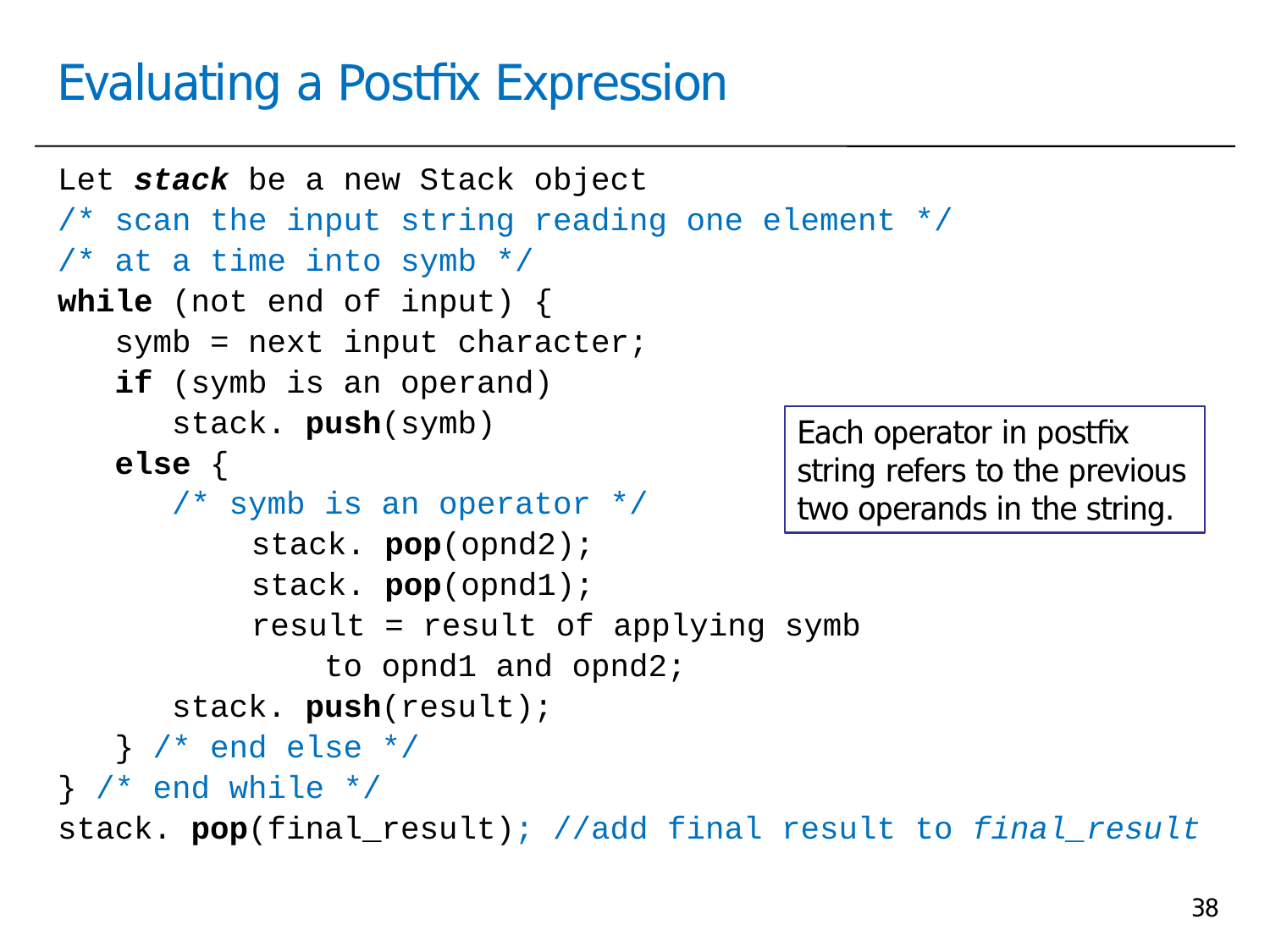

# Evaluating a Postfix Expression
Let stack be a new Stack object
/* scan the input string reading one element */
/* at a time into symb */
while (not end of input) {
   symb = next input character;
   if (symb is an operand)
      stack. push(symb)
   else {
      /* symb is an operator */
		 stack. pop(opnd2);
		 stack. pop(opnd1);
      	 result = result of applying symb
              to opnd1 and opnd2;
      stack. push(result);
   } /* end else */
} /* end while */
stack. pop(final_result); //add final result to final_result

Each operator in postfix string refers to the previous two operands in the string.
38